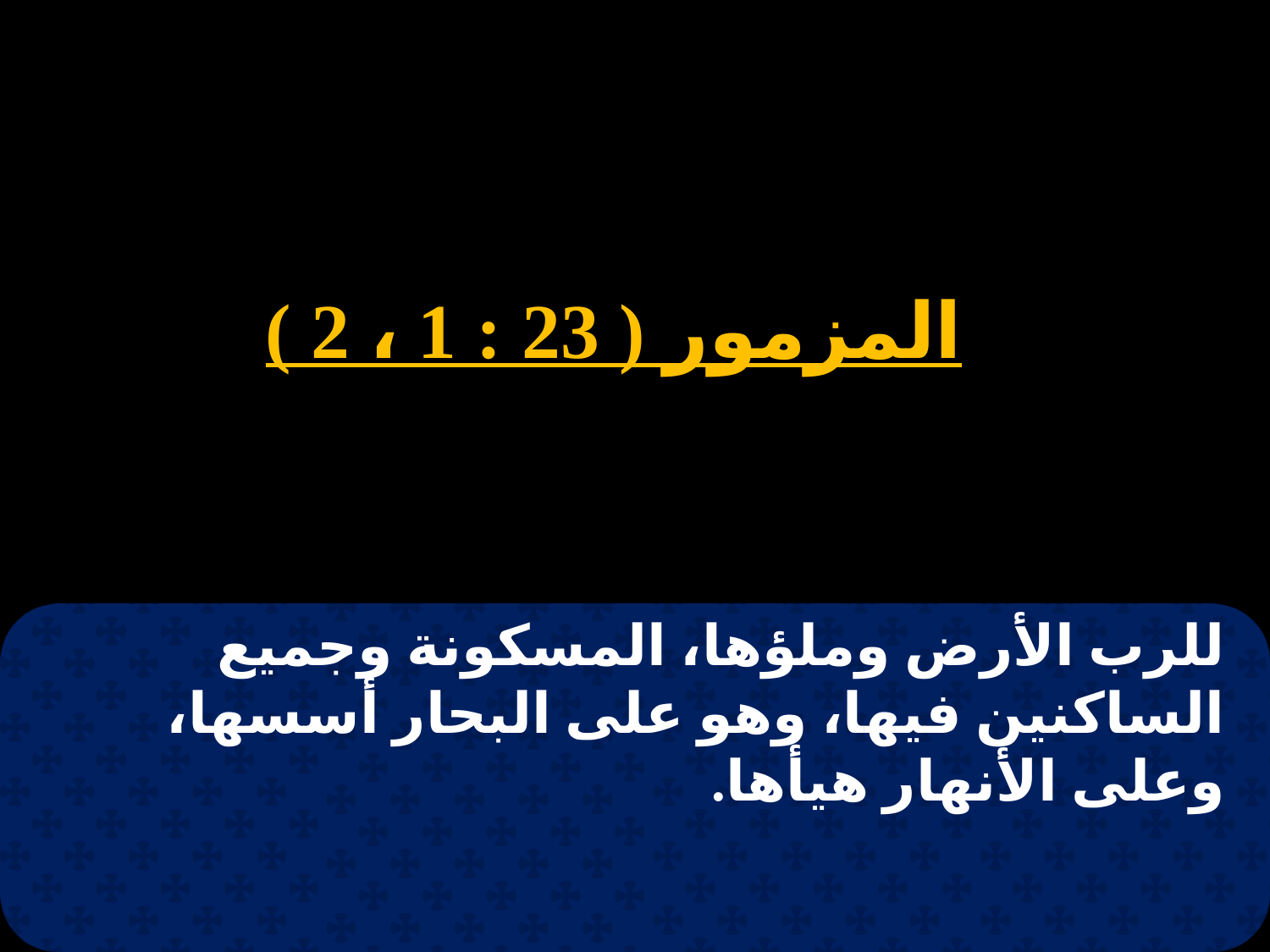

المزمور ( 23 : 1 ، 2 )
للرب الأرض وملؤها، المسكونة وجميع الساكنين فيها، وهو على البحار أسسها، وعلى الأنهار هيأها.